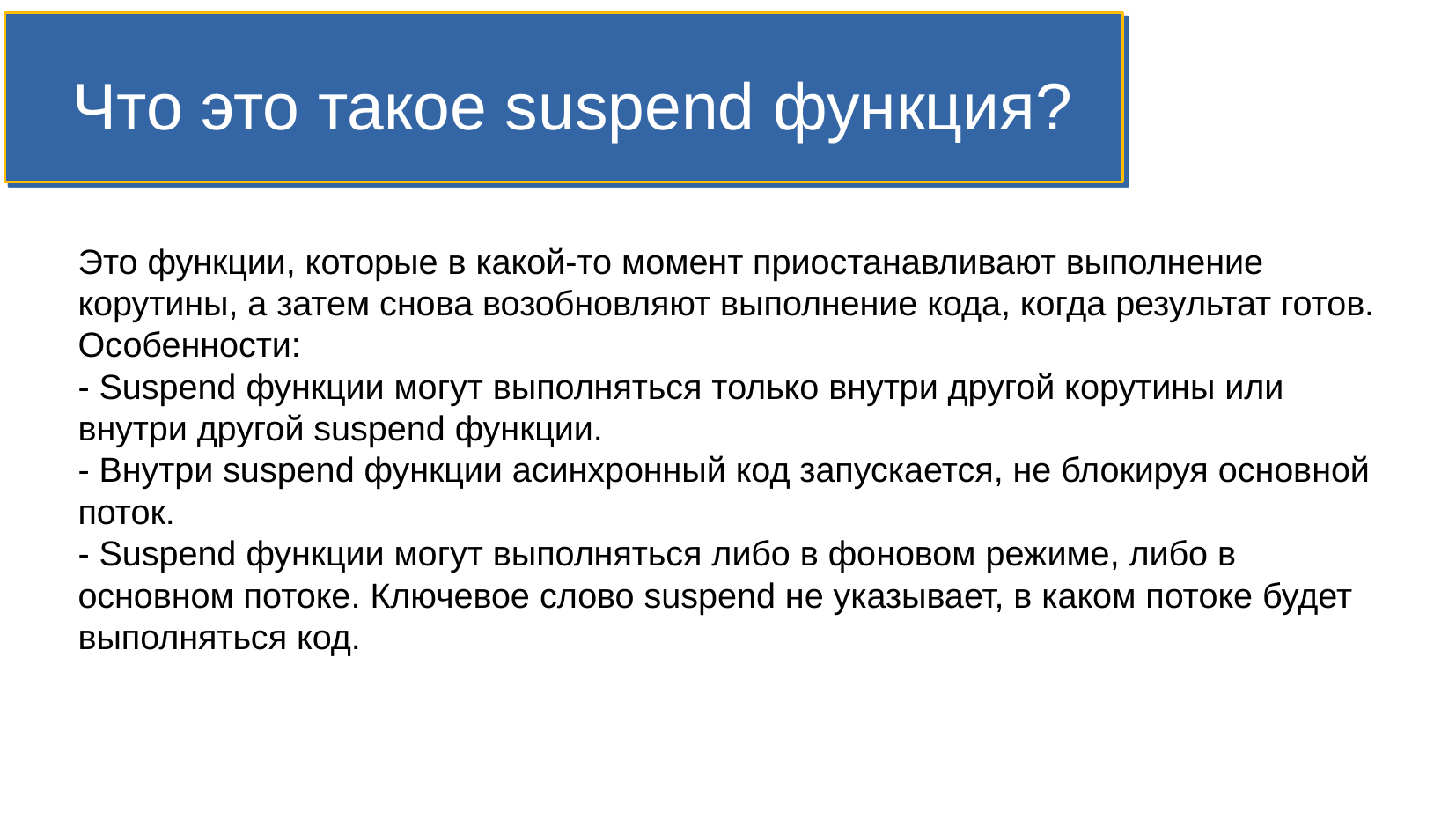

Что это такое suspend функция?

Это функции, которые в какой-то момент приостанавливают выполнение корутины, а затем снова возобновляют выполнение кода, когда результат готов.
Особенности:
- Suspend функции могут выполняться только внутри другой корутины или внутри другой suspend функции.
- Внутри suspend функции асинхронный код запускается, не блокируя основной поток.
- Suspend функции могут выполняться либо в фоновом режиме, либо в основном потоке. Ключевое слово suspend не указывает, в каком потоке будет выполняться код.